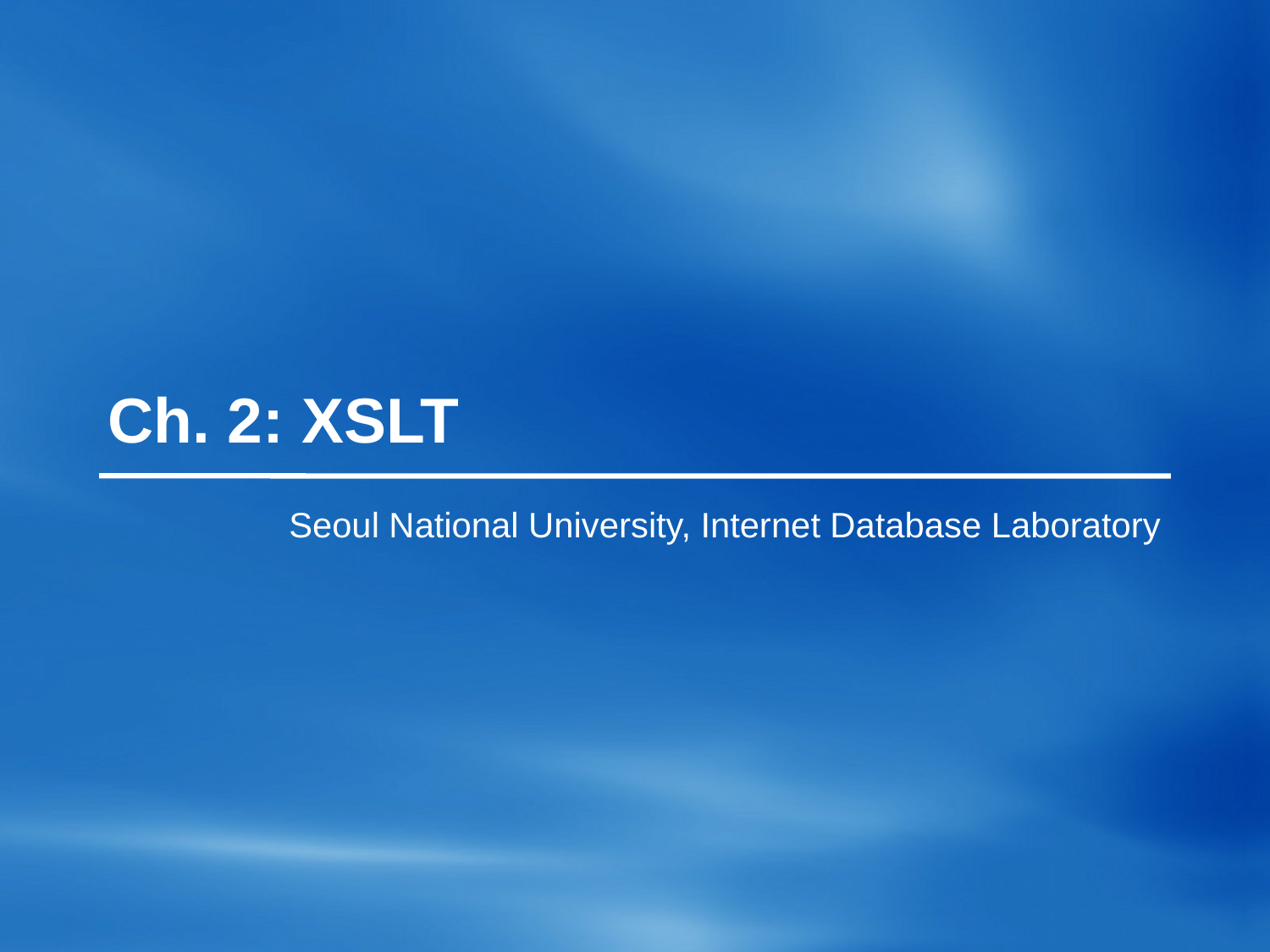

# Ch. 2: XSLT
Seoul National University, Internet Database Laboratory